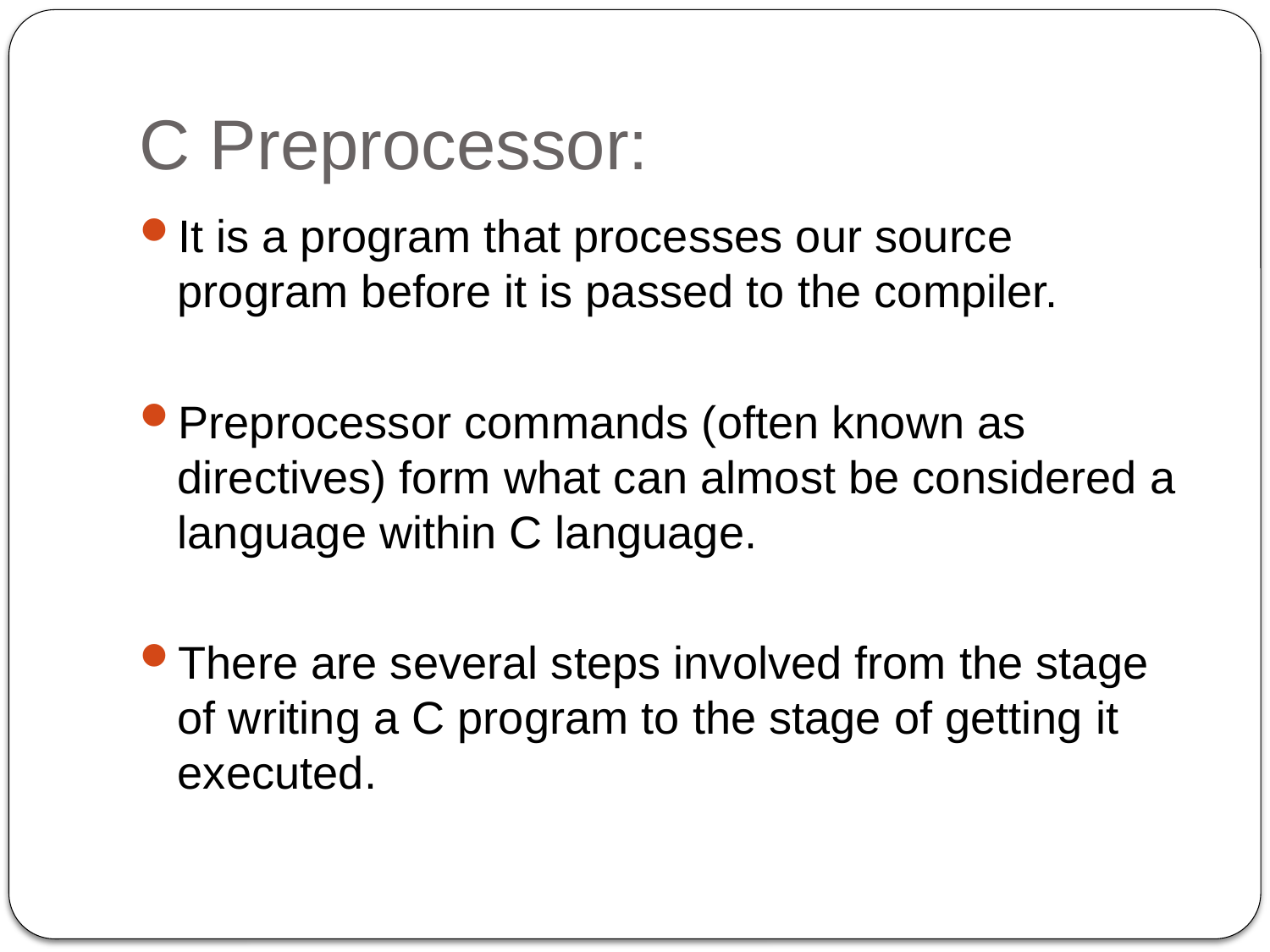

# C Preprocessor:
It is a program that processes our source program before it is passed to the compiler.

Preprocessor commands (often known as directives) form what can almost be considered a language within C language.

There are several steps involved from the stage of writing a C program to the stage of getting it executed.